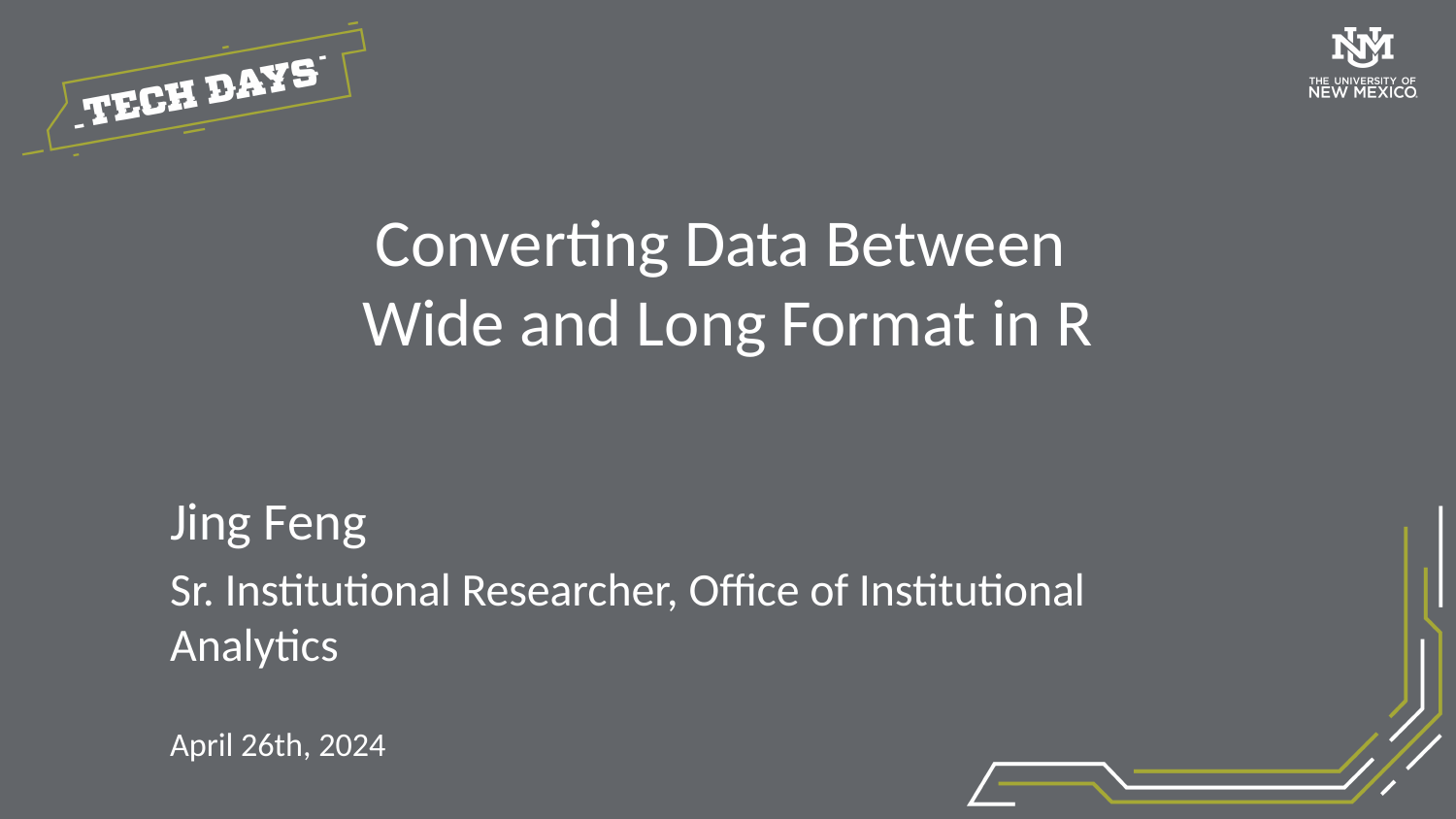

# Converting Data Between Wide and Long Format in R
Jing Feng
Sr. Institutional Researcher, Office of Institutional Analytics

April 26th, 2024